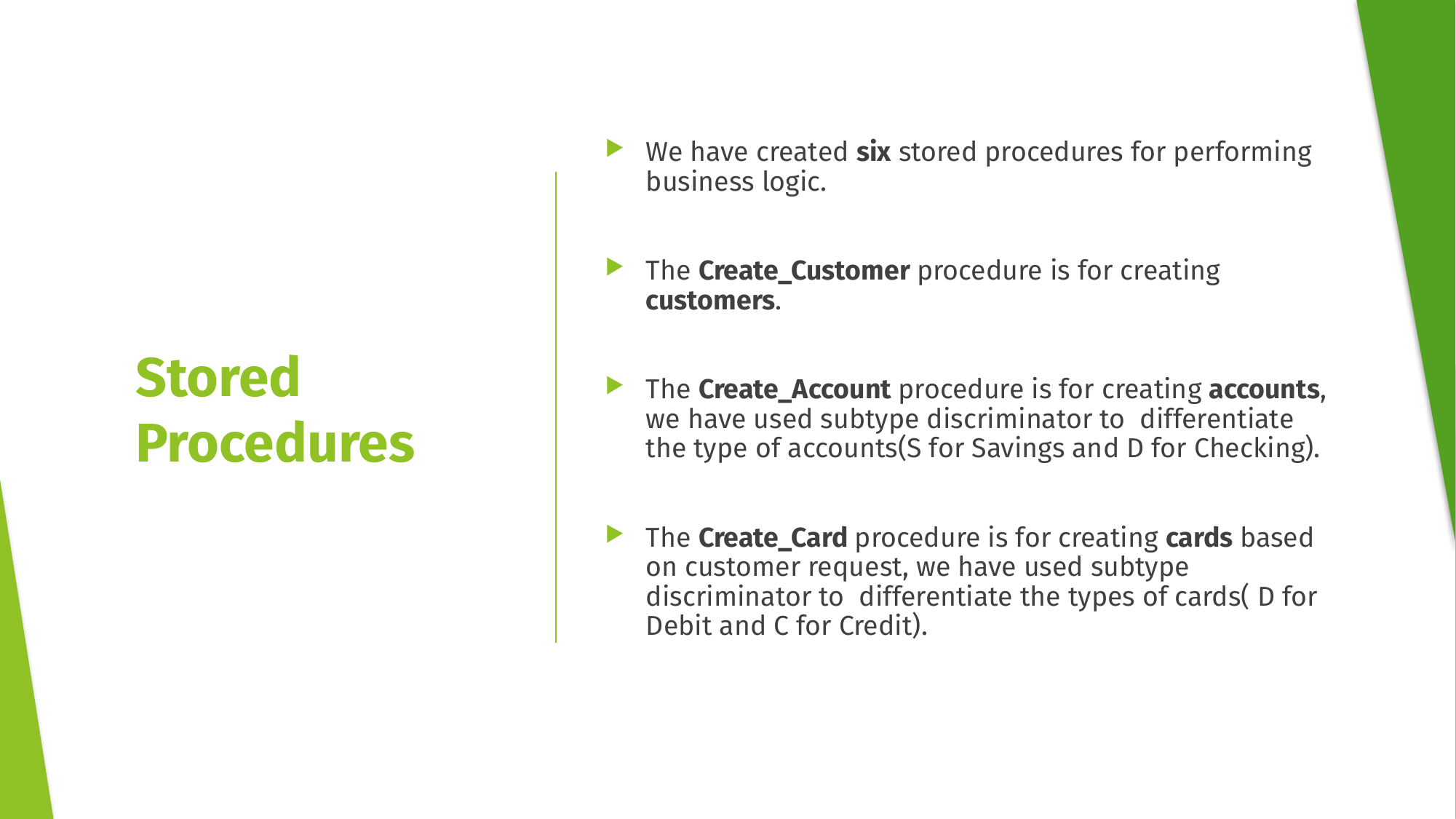

We have created six stored procedures for performing business logic.

The Create_Customer procedure is for creating customers.

The Create_Account procedure is for creating accounts, we have used subtype discriminator to  differentiate the type of accounts(S for Savings and D for Checking).

The Create_Card procedure is for creating cards based on customer request, we have used subtype discriminator to  differentiate the types of cards( D for Debit and C for Credit).

# Stored Procedures